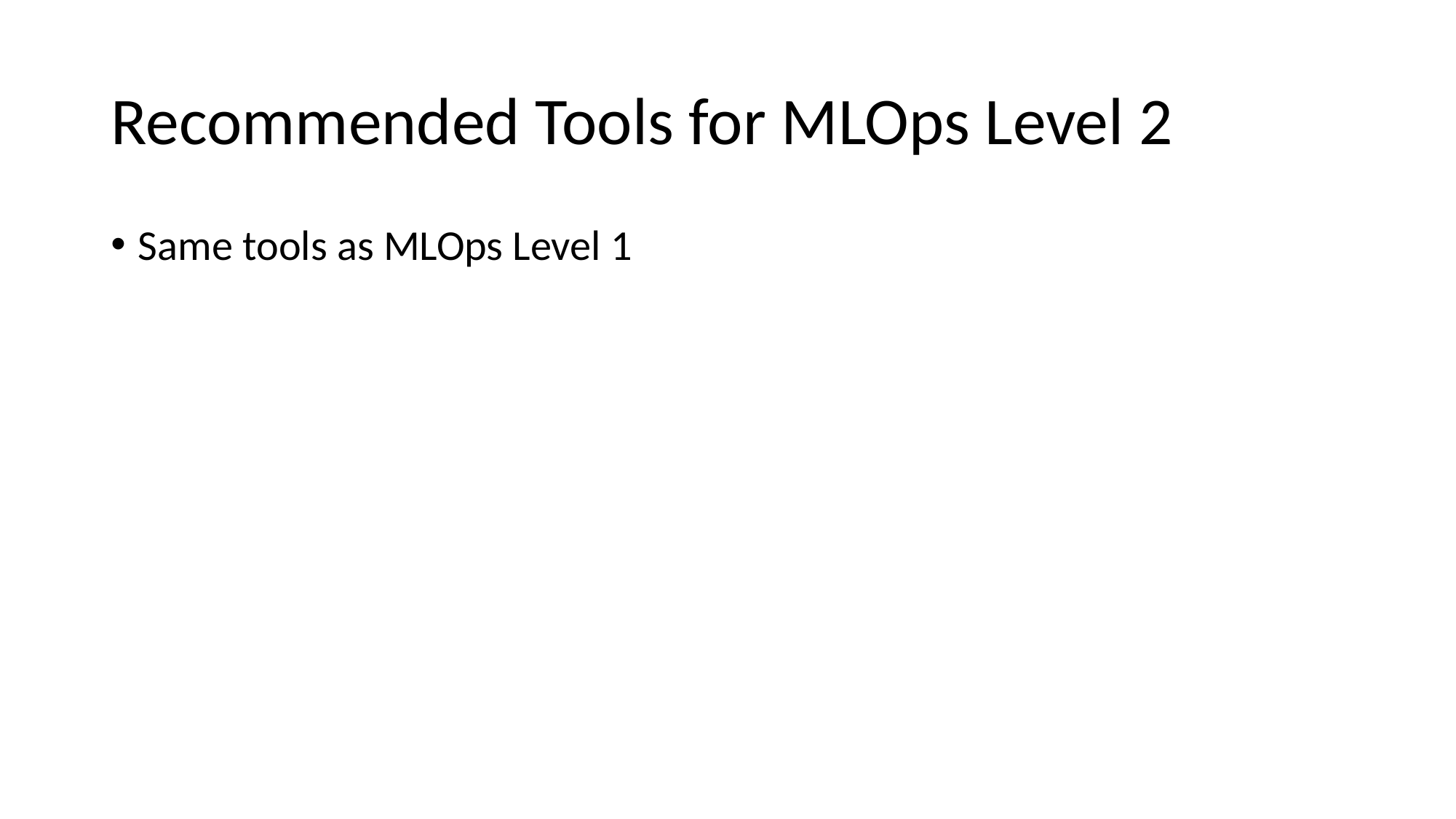

# Recommended Tools for MLOps Level 2
Same tools as MLOps Level 1